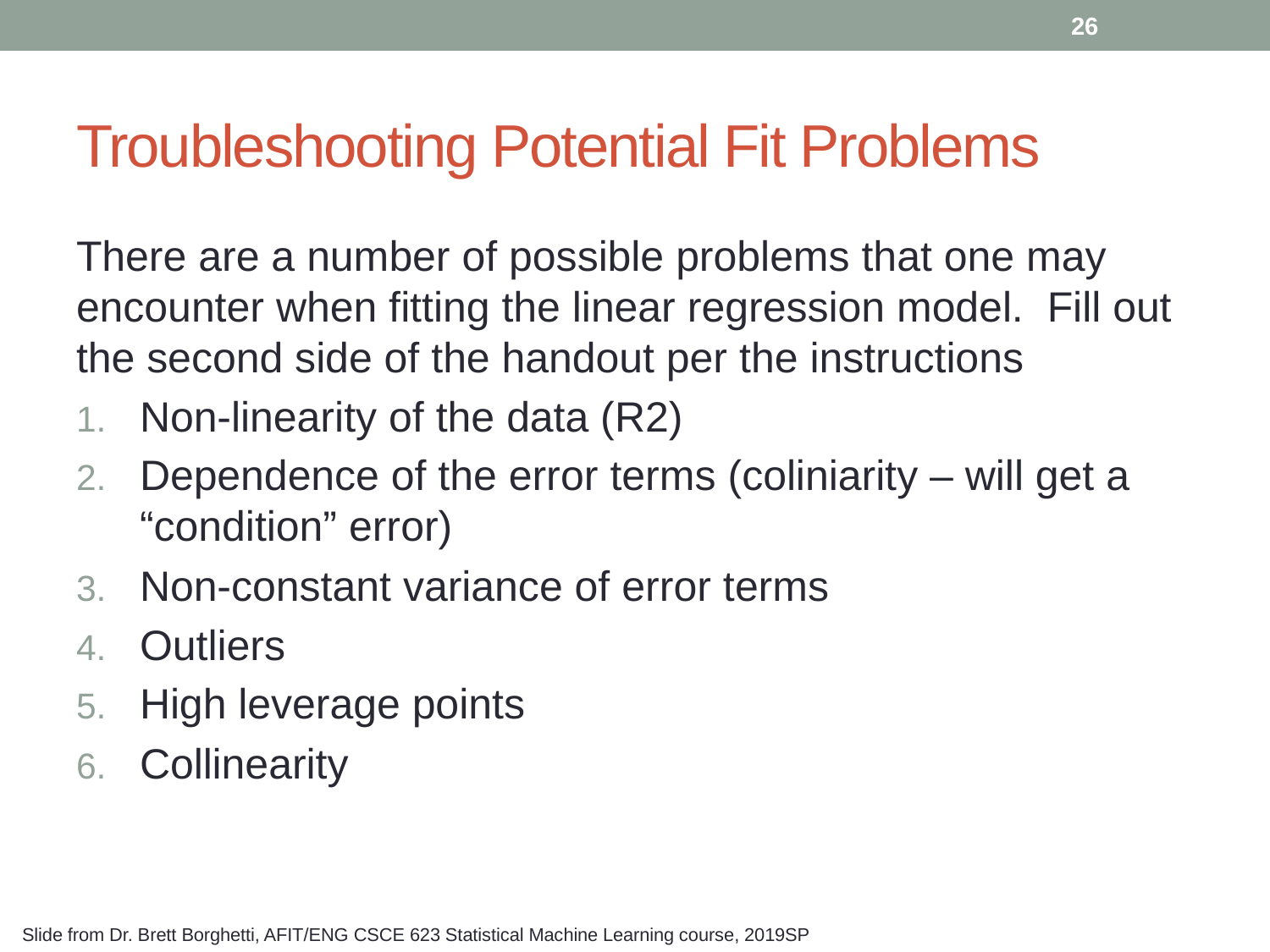

26
# Troubleshooting Potential Fit Problems
There are a number of possible problems that one may encounter when fitting the linear regression model.  Fill out the second side of the handout per the instructions
Non-linearity of the data (R2)
Dependence of the error terms (coliniarity – will get a “condition” error)
Non-constant variance of error terms
Outliers
High leverage points
Collinearity

Slide from Dr. Brett Borghetti, AFIT/ENG CSCE 623 Statistical Machine Learning course, 2019SP